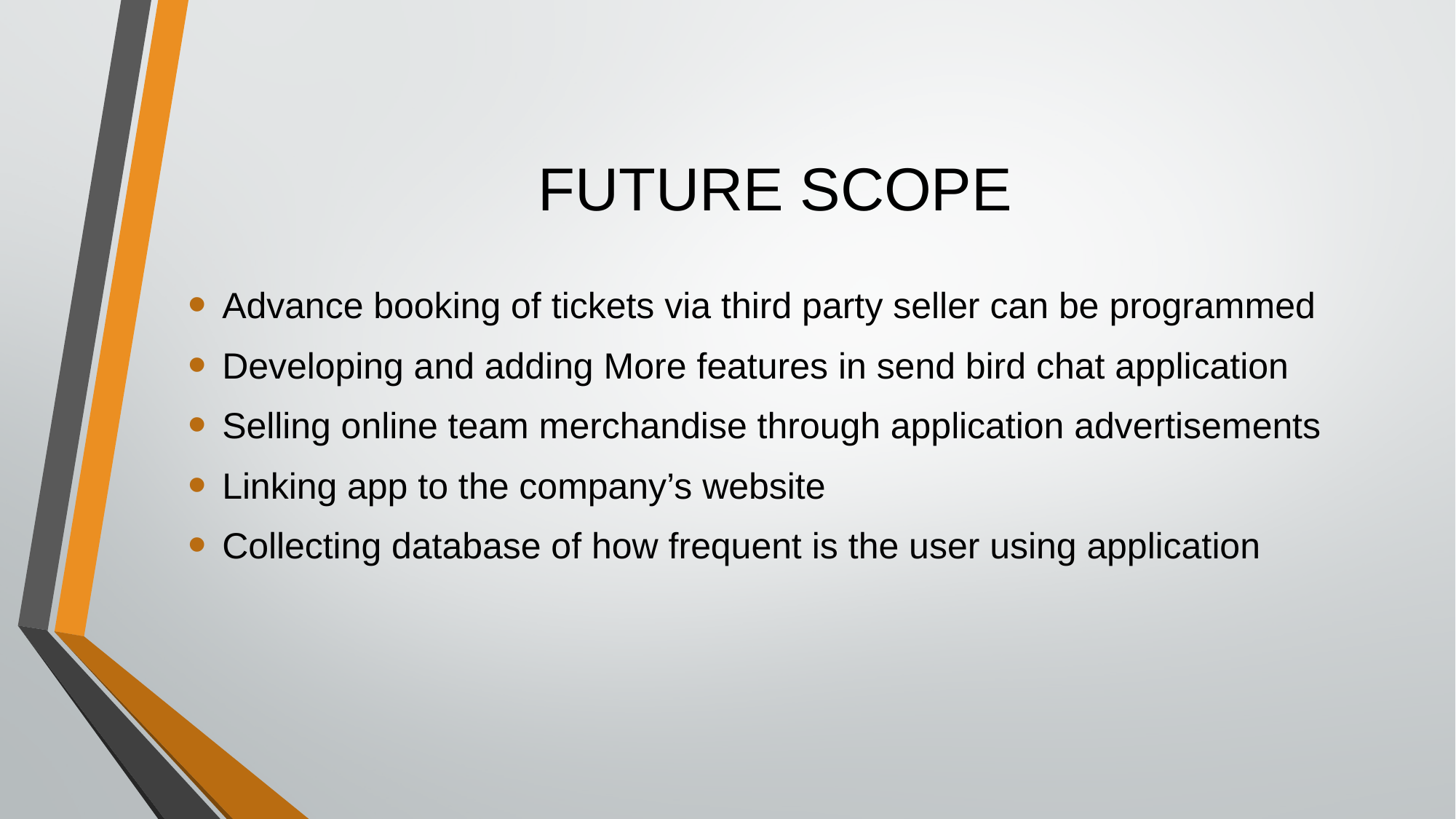

# FUTURE SCOPE
Advance booking of tickets via third party seller can be programmed
Developing and adding More features in send bird chat application
Selling online team merchandise through application advertisements
Linking app to the company’s website
Collecting database of how frequent is the user using application